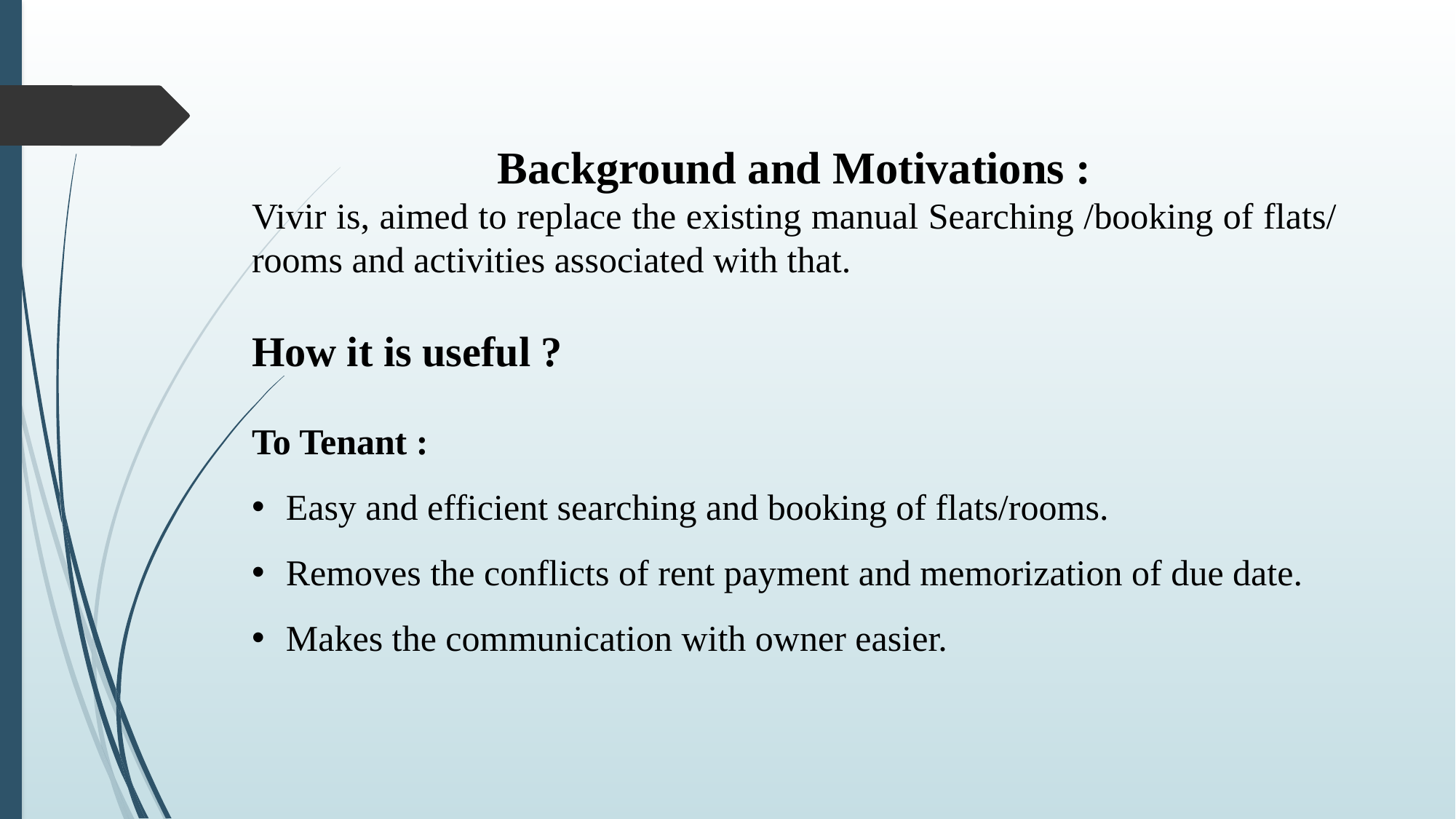

Background and Motivations :
Vivir is, aimed to replace the existing manual Searching /booking of flats/ rooms and activities associated with that.

How it is useful ?

To Tenant :
Easy and efficient searching and booking of flats/rooms.
Removes the conflicts of rent payment and memorization of due date.
Makes the communication with owner easier.